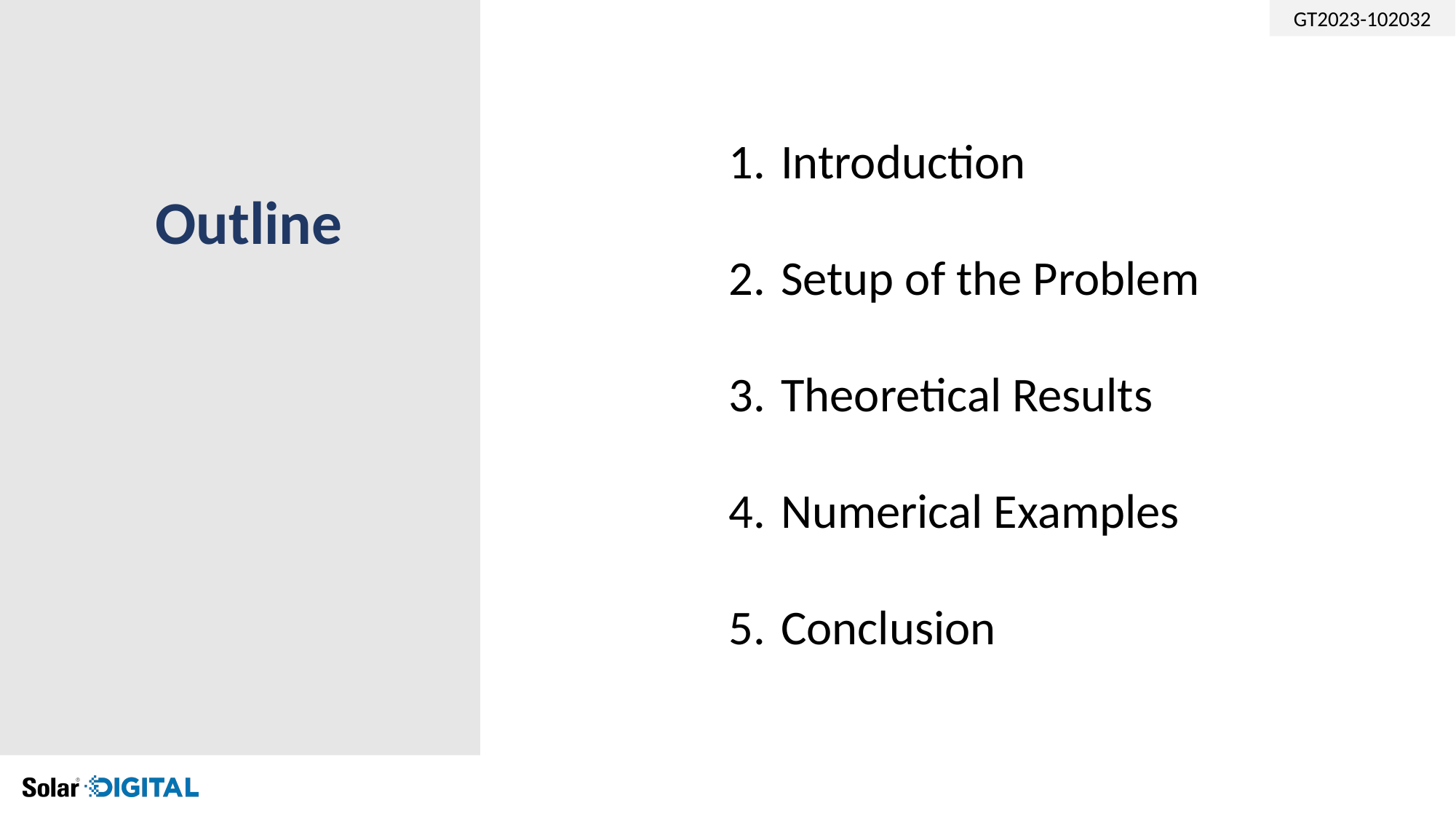

Introduction

 Setup of the Problem

 Theoretical Results

 Numerical Examples

 Conclusion
# Outline